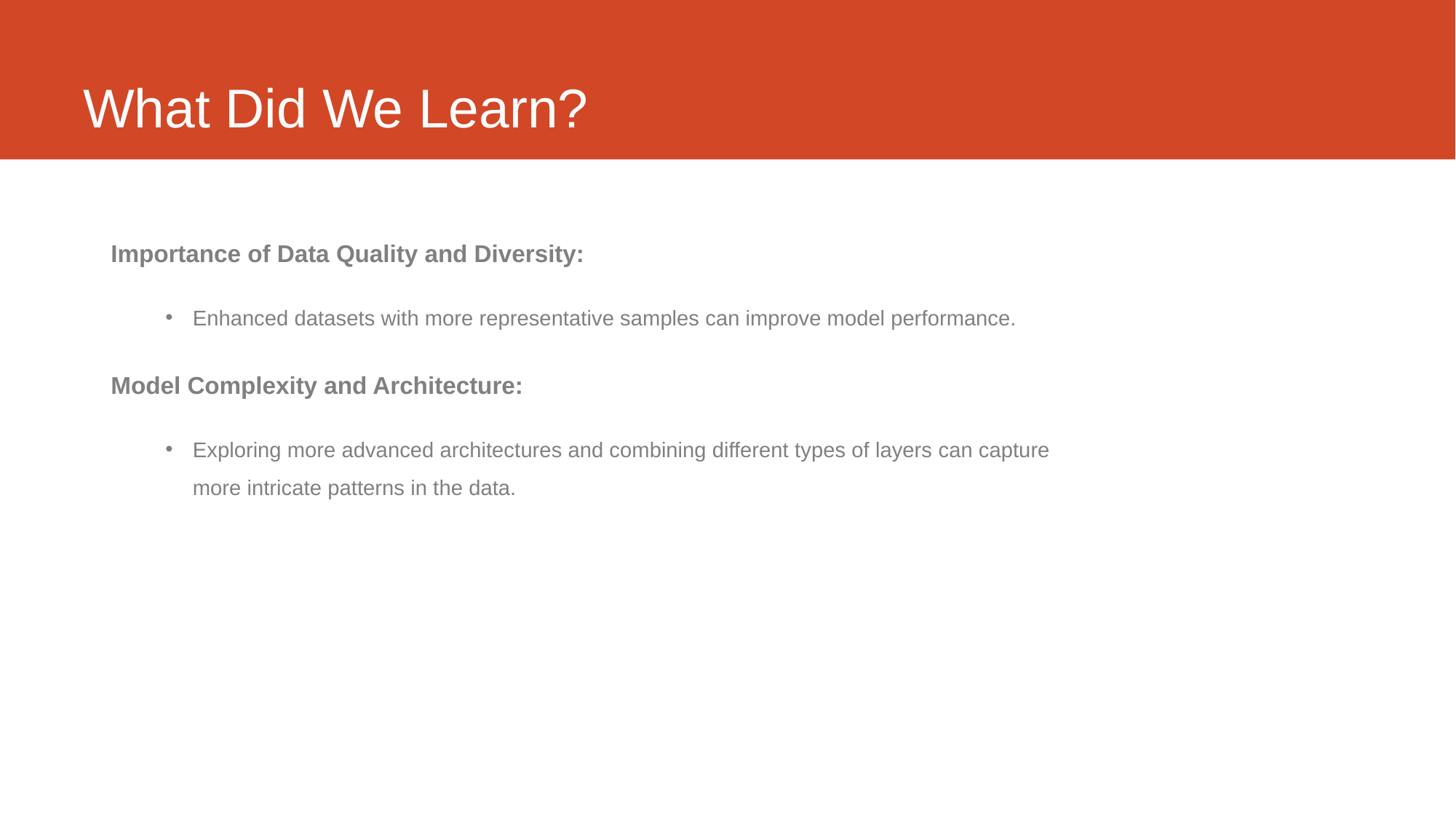

# What Did We Learn?
Importance of Data Quality and Diversity:
Enhanced datasets with more representative samples can improve model performance.
Model Complexity and Architecture:
Exploring more advanced architectures and combining different types of layers can capture more intricate patterns in the data.